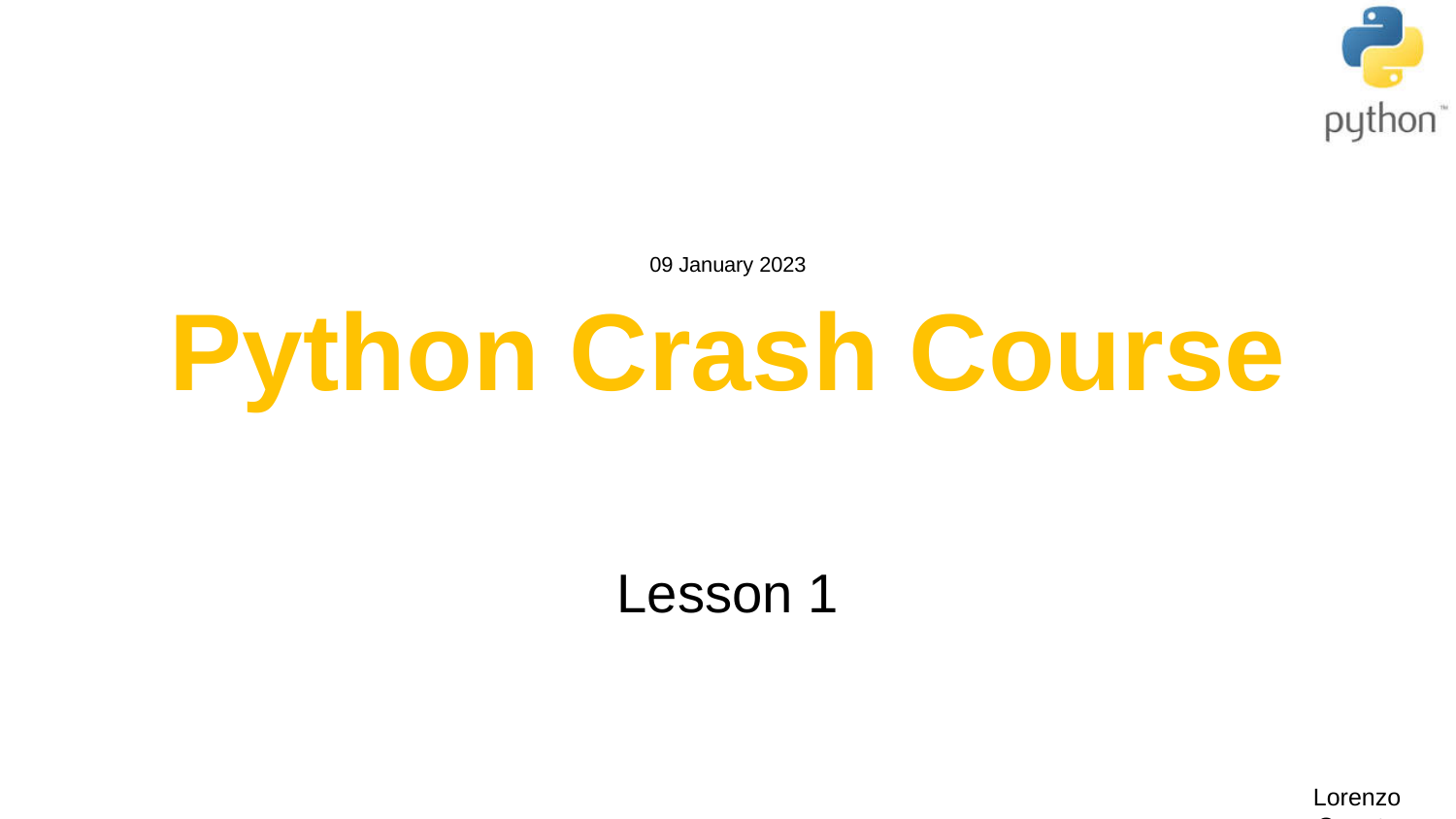

# Python Crash Course
09 January 2023
Lesson 1